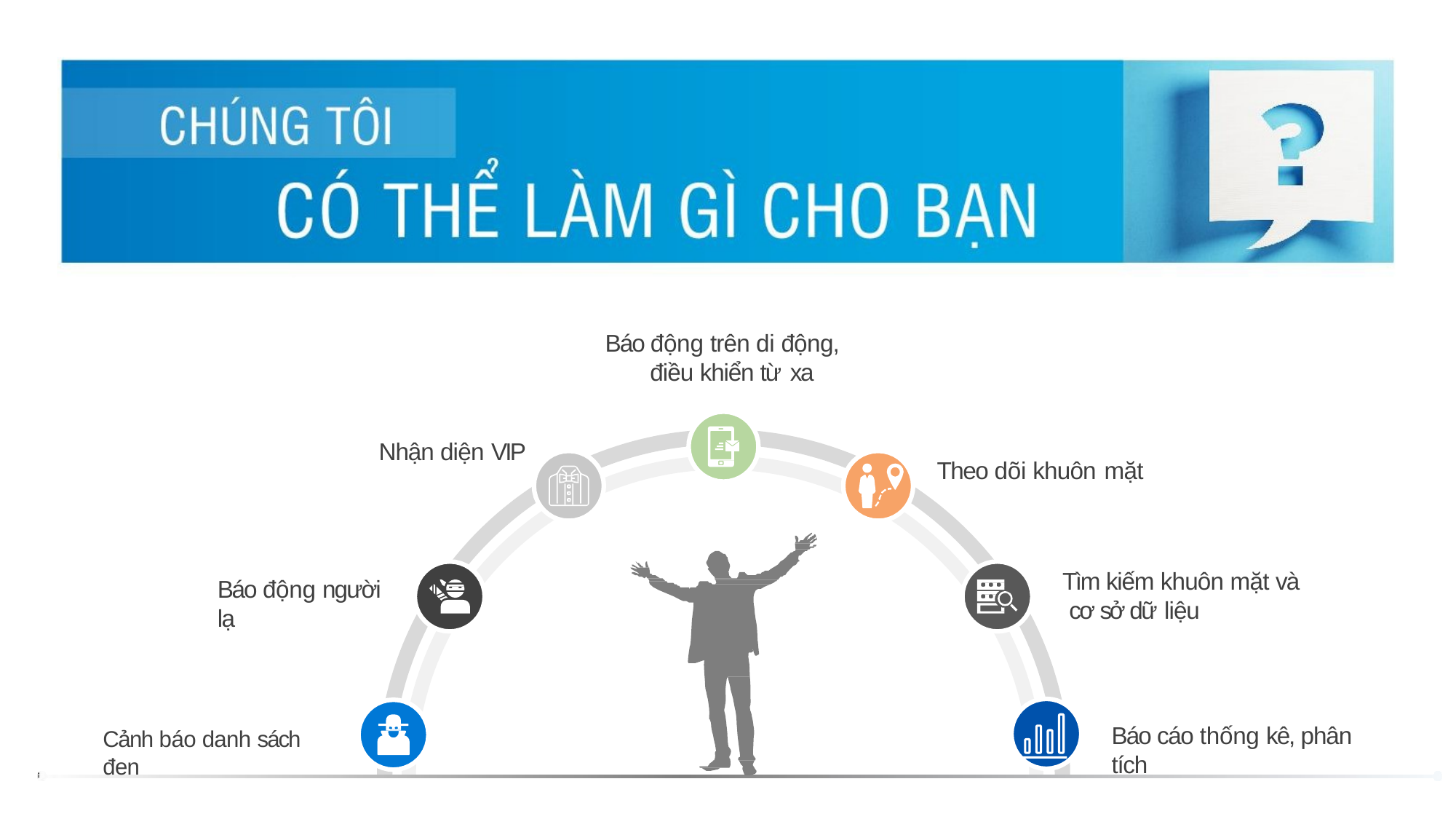

Báo động trên di động,  điều khiển từ xa

Nhận diện VIP
Theo dõi khuôn mặt

Tìm kiếm khuôn mặt và  cơ sở dữ liệu
Báo động người lạ
Báo cáo thống kê, phân tích
Cảnh báo danh sách đen